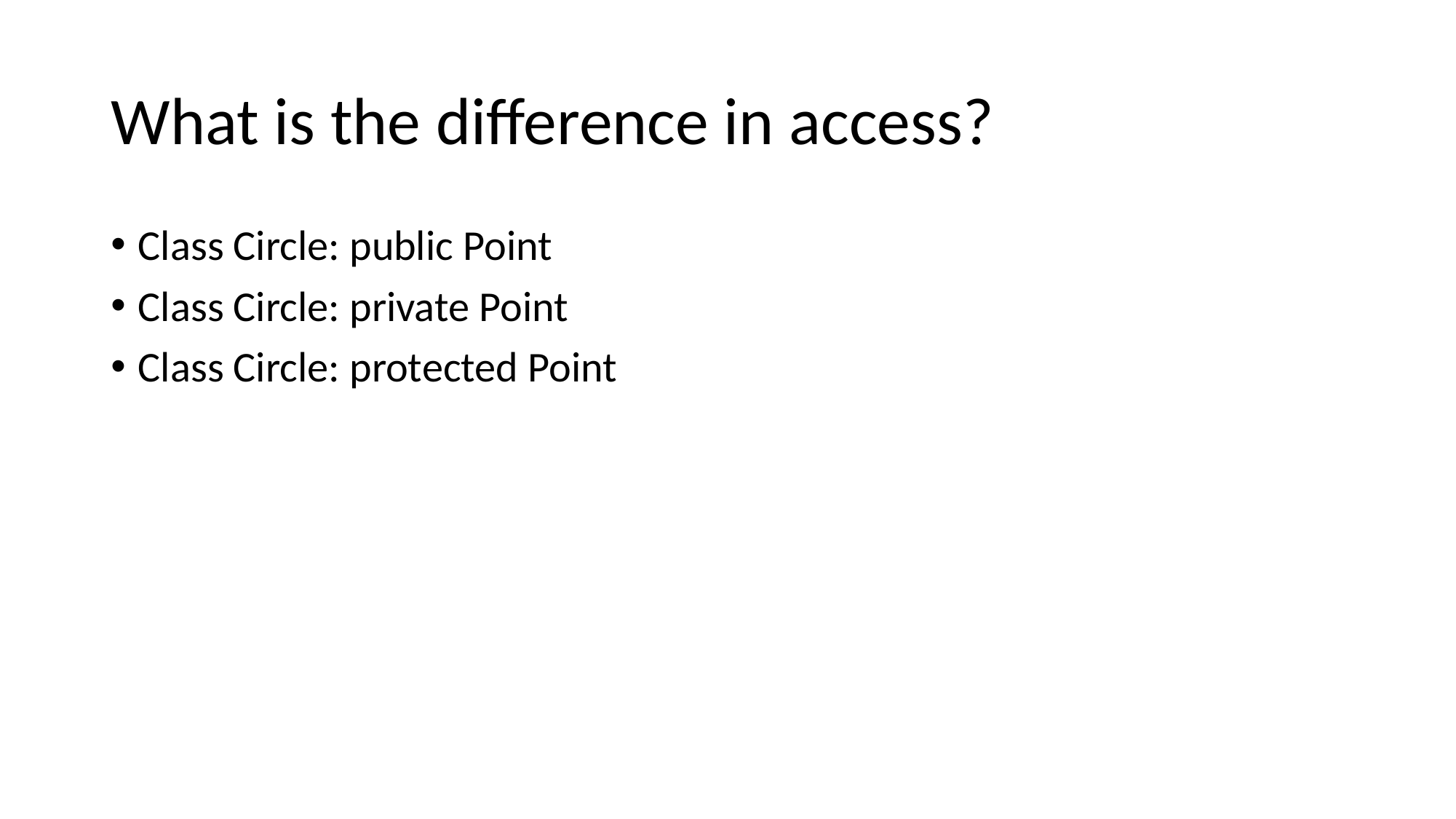

# What is the difference in access?
Class Circle: public Point
Class Circle: private Point
Class Circle: protected Point